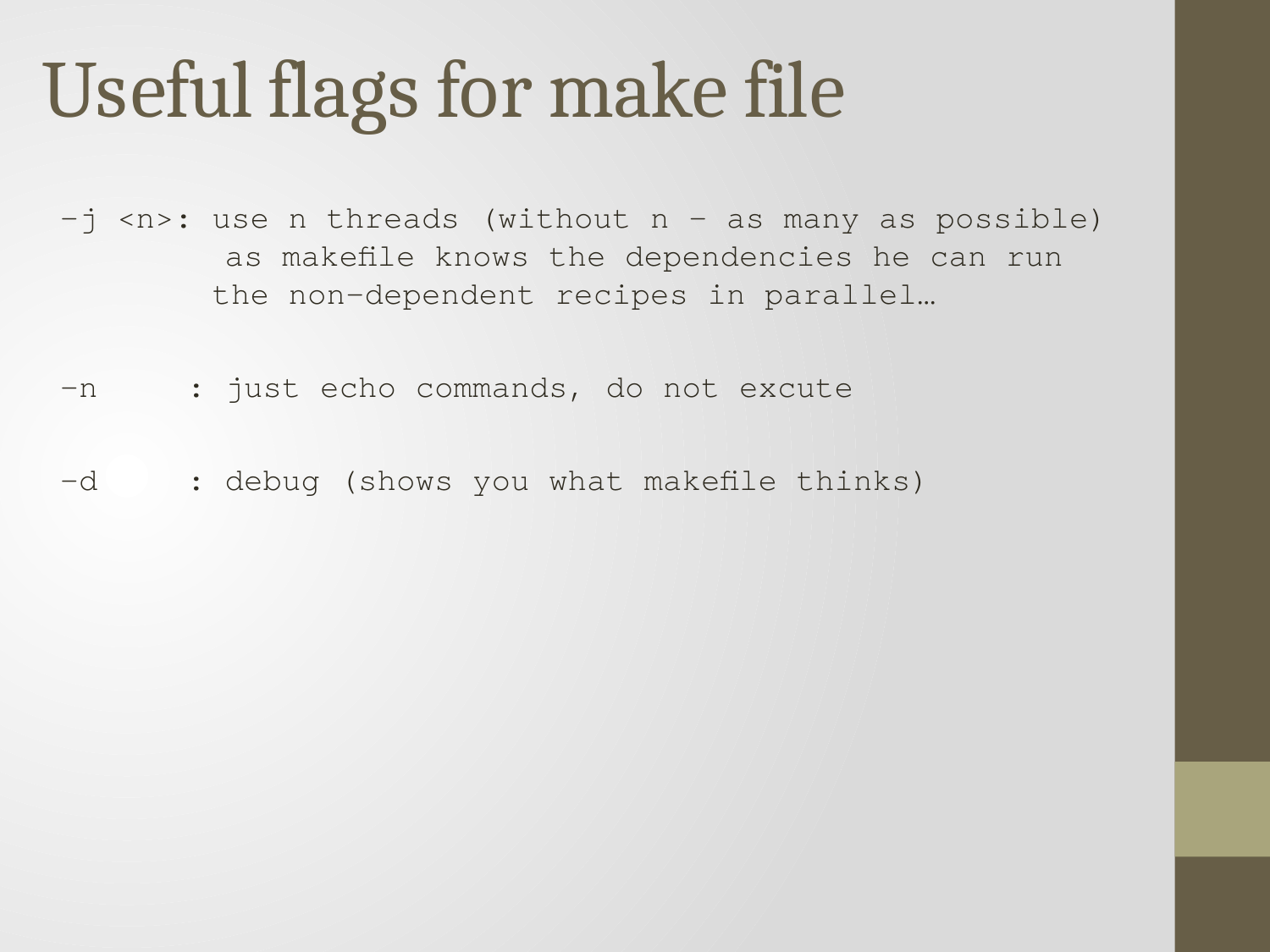

# Useful flags for make file
-j <n>: use n threads (without n - as many as possible)
	  as makefile knows the dependencies he can run
        the non-dependent recipes in parallel…
-n 	: just echo commands, do not excute
-d 	: debug (shows you what makefile thinks)